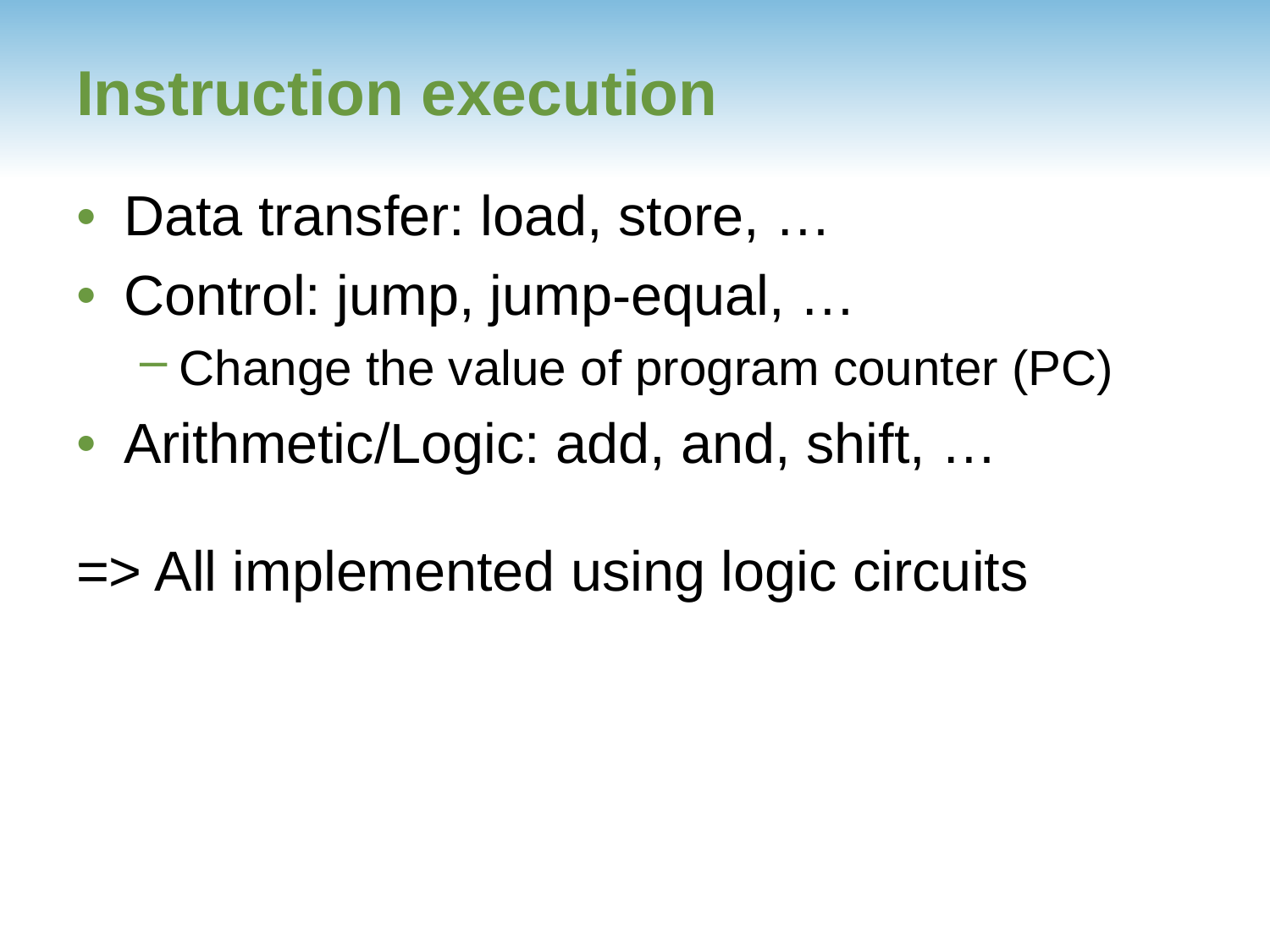

# Instruction execution
Data transfer: load, store, …
Control: jump, jump-equal, …
Change the value of program counter (PC)
Arithmetic/Logic: add, and, shift, …

=> All implemented using logic circuits